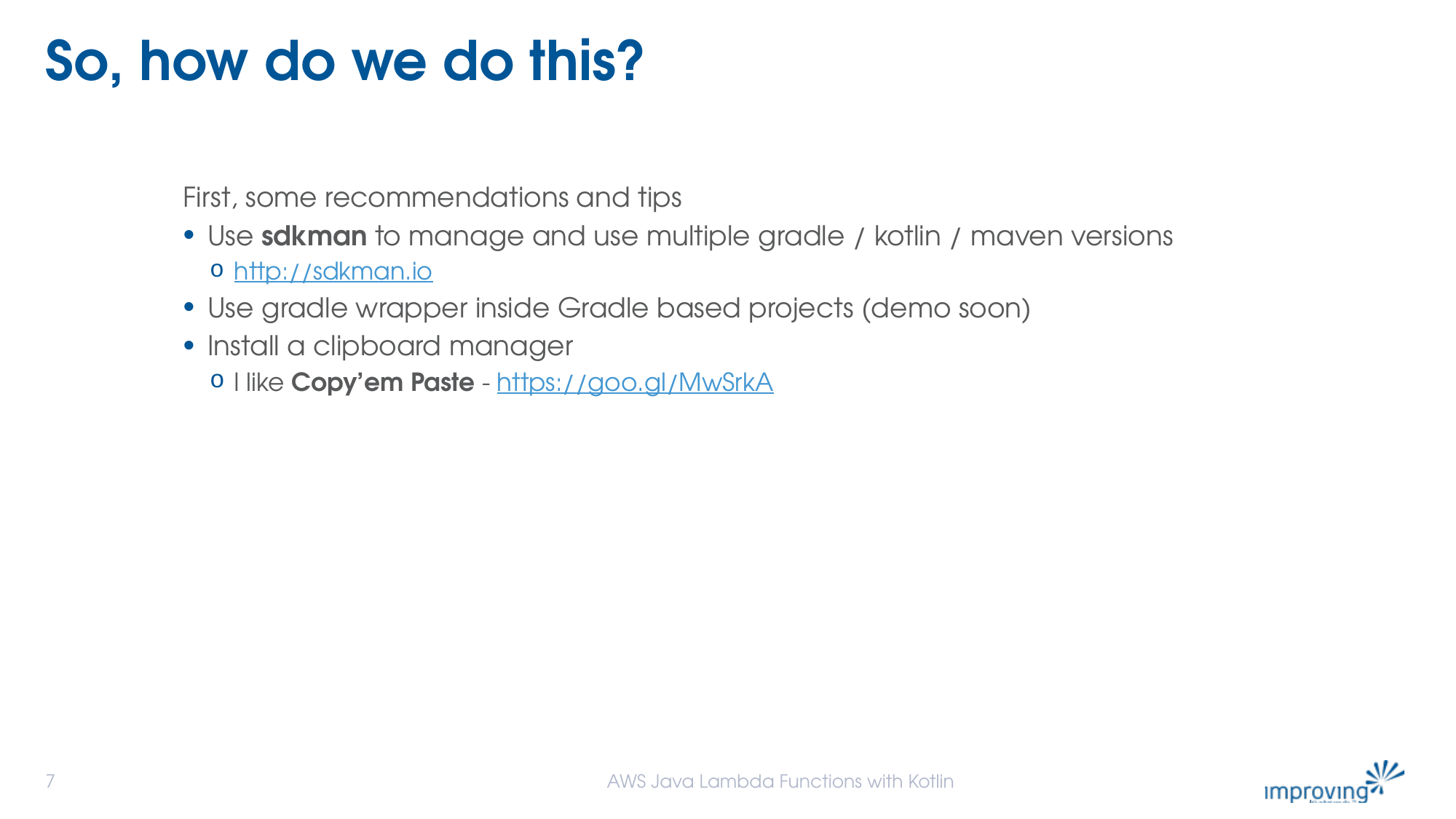

# So, how do we do this?

First, some recommendations and tips
Use sdkman to manage and use multiple gradle / kotlin / maven versions
http://sdkman.io
Use gradle wrapper inside Gradle based projects (demo soon)
Install a clipboard manager
I like Copy’em Paste - https://goo.gl/MwSrkA
7
AWS Java Lambda Functions with Kotlin